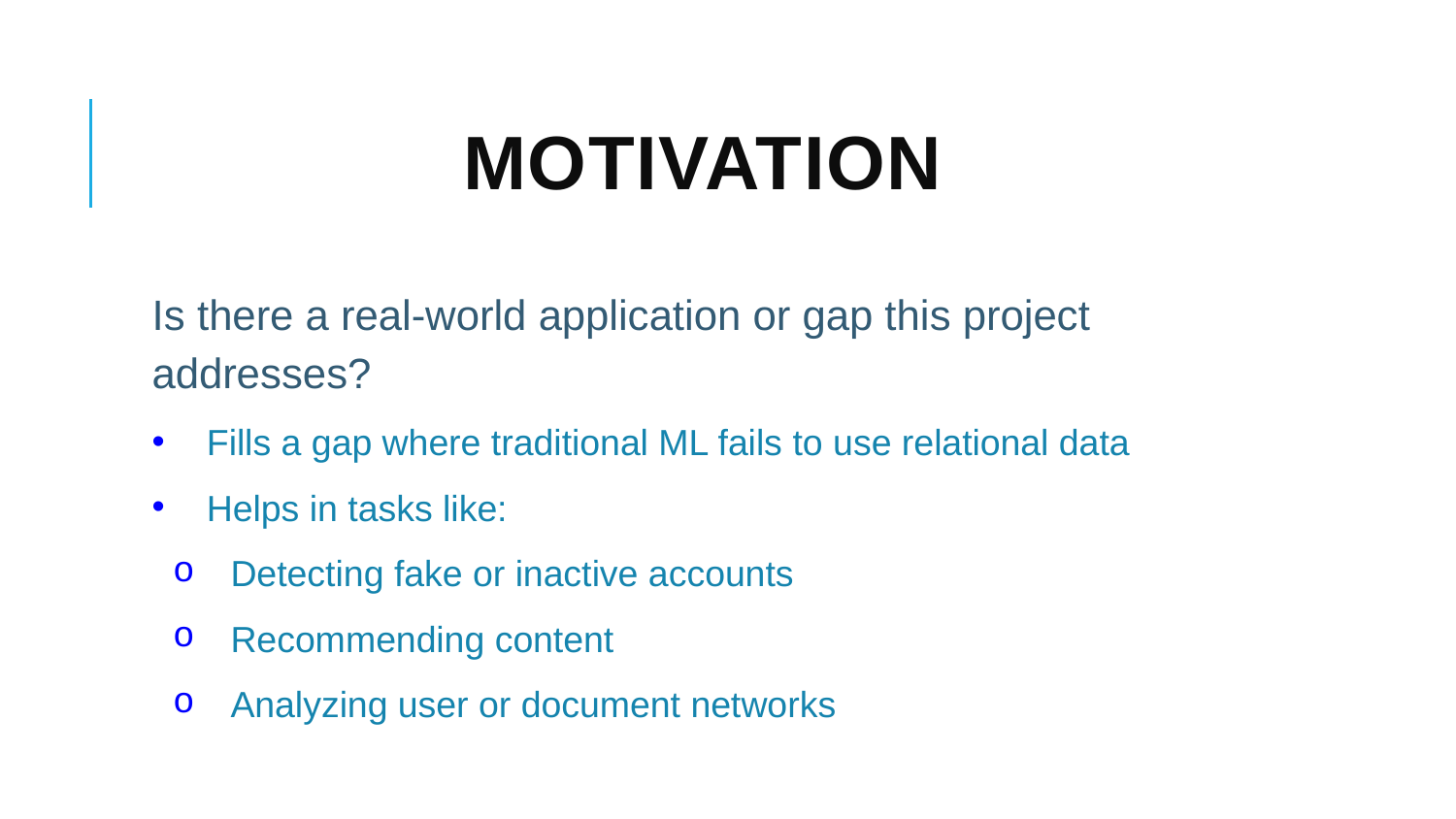

# Motivation
Is there a real-world application or gap this project addresses?
Fills a gap where traditional ML fails to use relational data
Helps in tasks like:
Detecting fake or inactive accounts
Recommending content
Analyzing user or document networks